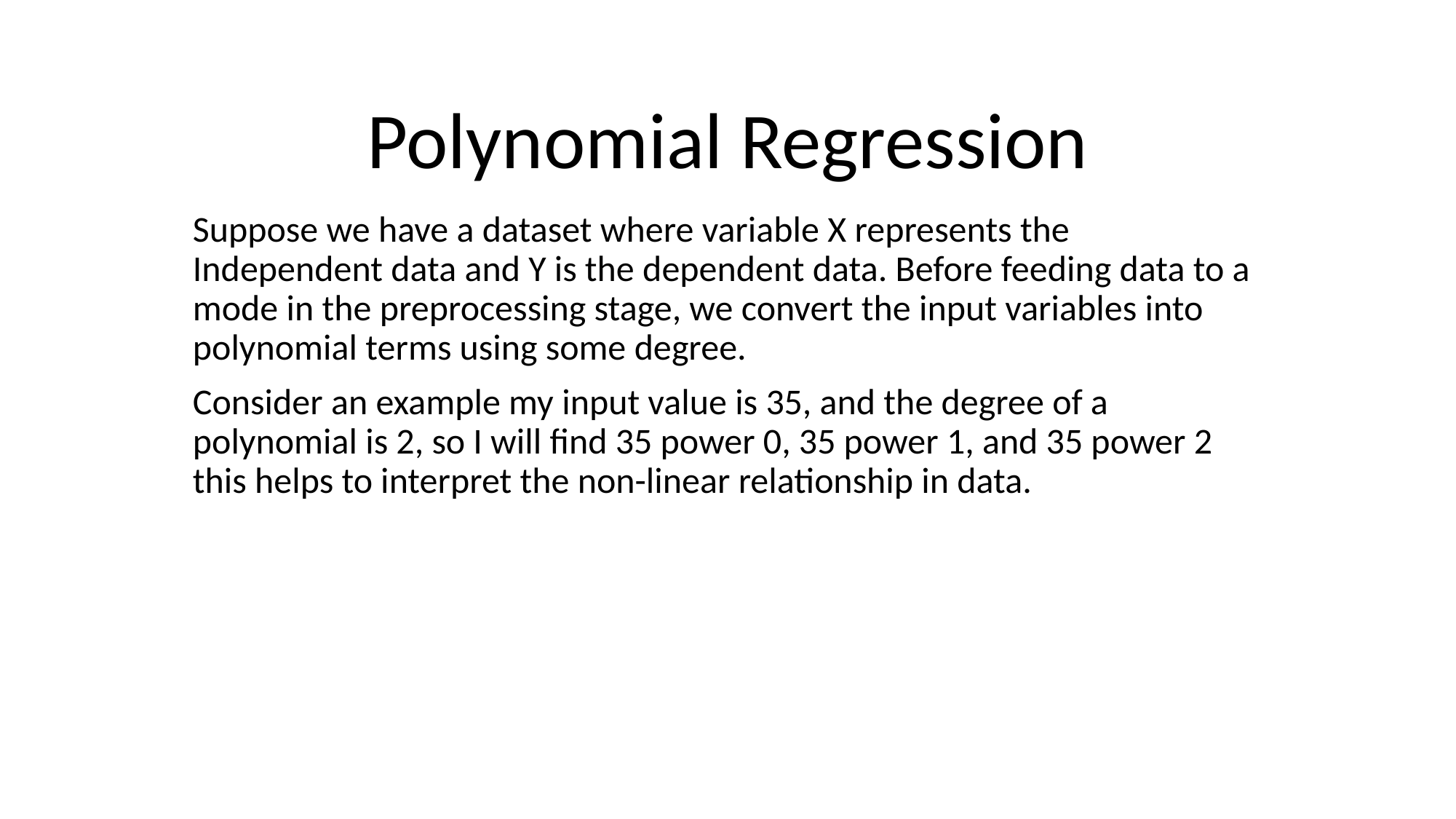

# Polynomial Regression
Suppose we have a dataset where variable X represents the Independent data and Y is the dependent data. Before feeding data to a mode in the preprocessing stage, we convert the input variables into polynomial terms using some degree.
Consider an example my input value is 35, and the degree of a polynomial is 2, so I will find 35 power 0, 35 power 1, and 35 power 2 this helps to interpret the non-linear relationship in data.